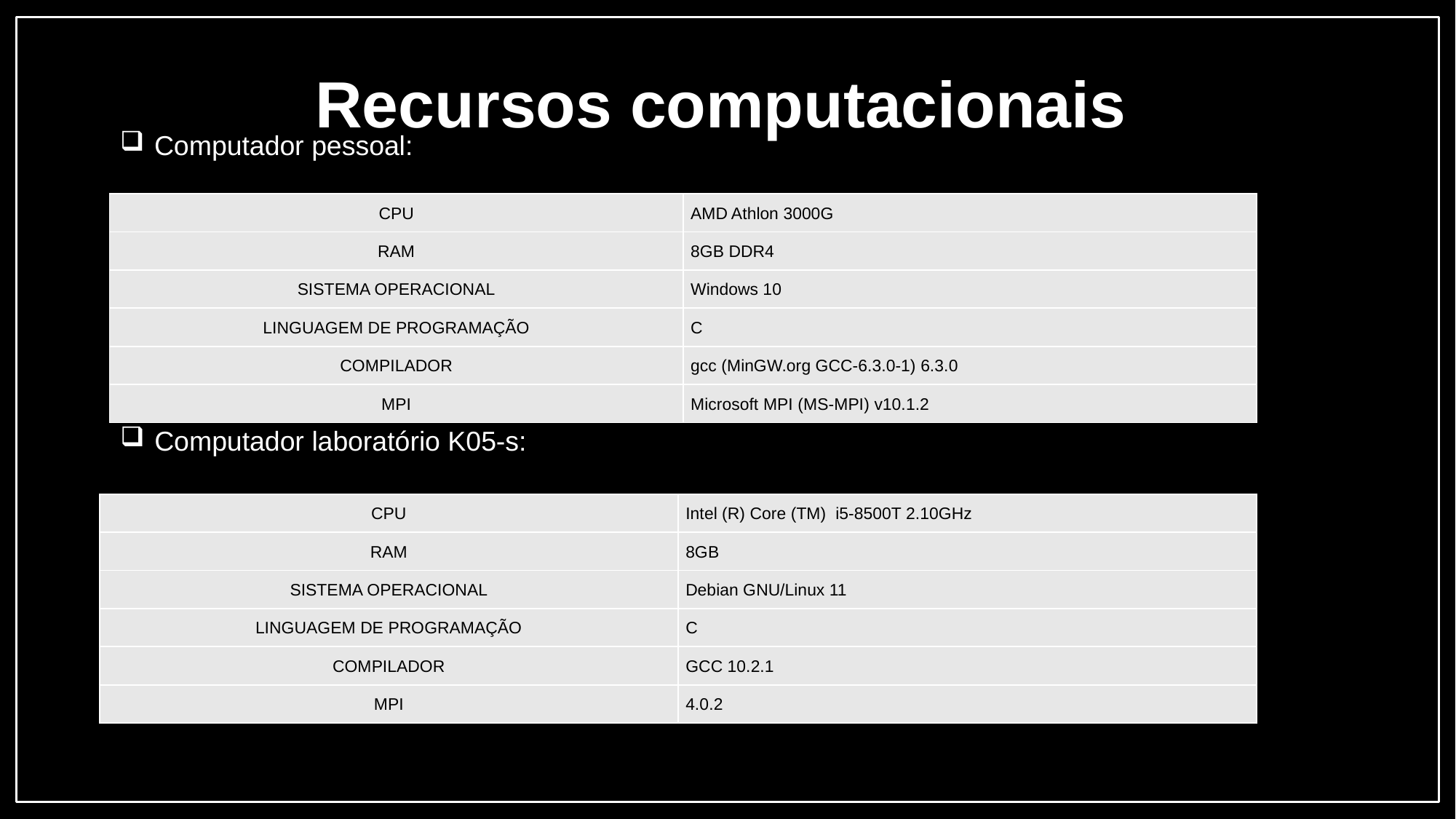

# Recursos computacionais
Computador pessoal:
| CPU | AMD Athlon 3000G |
| --- | --- |
| RAM | 8GB DDR4 |
| SISTEMA OPERACIONAL | Windows 10 |
| LINGUAGEM DE PROGRAMAÇÃO | C |
| COMPILADOR | gcc (MinGW.org GCC-6.3.0-1) 6.3.0 |
| MPI | Microsoft MPI (MS-MPI) v10.1.2 |
Computador laboratório K05-s: r
| CPU | Intel (R) Core (TM) i5-8500T 2.10GHz |
| --- | --- |
| RAM | 8GB |
| SISTEMA OPERACIONAL | Debian GNU/Linux 11 |
| LINGUAGEM DE PROGRAMAÇÃO | C |
| COMPILADOR | GCC 10.2.1 |
| MPI | 4.0.2 |